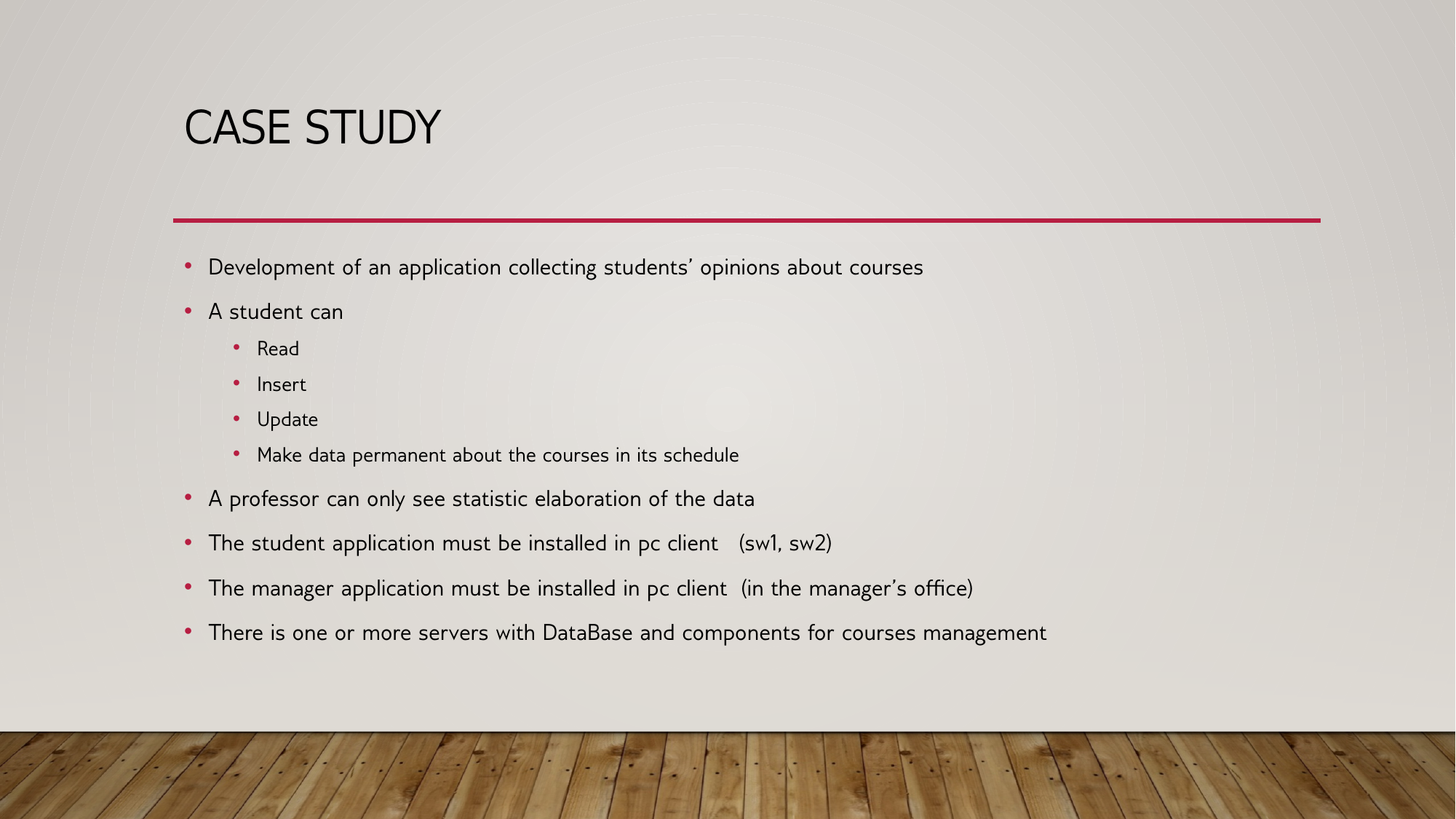

# CASE STUDY
Development of an application collecting students’ opinions about courses
A student can
Read
Insert
Update
Make data permanent about the courses in its schedule
A professor can only see statistic elaboration of the data
The student application must be installed in pc client   (sw1, sw2)
The manager application must be installed in pc client  (in the manager’s office)
There is one or more servers with DataBase and components for courses management